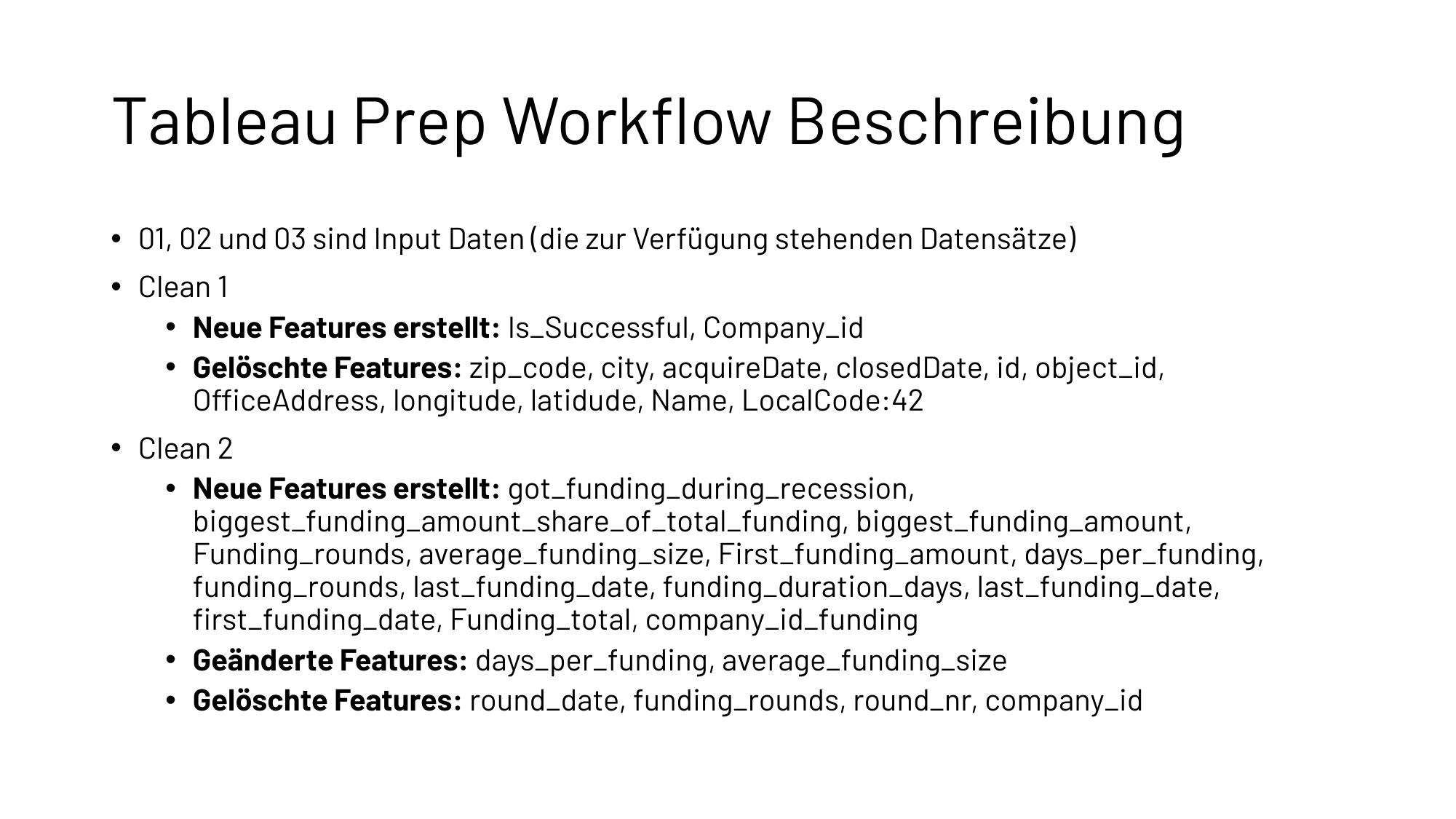

# Tableau Prep Workflow Beschreibung
01, 02 und 03 sind Input Daten (die zur Verfügung stehenden Datensätze)
Clean 1
Neue Features erstellt: Is_Successful, Company_id
Gelöschte Features: zip_code, city, acquireDate, closedDate, id, object_id, OfficeAddress, longitude, latidude, Name, LocalCode:42
Clean 2
Neue Features erstellt: got_funding_during_recession, biggest_funding_amount_share_of_total_funding, biggest_funding_amount, Funding_rounds, average_funding_size, First_funding_amount, days_per_funding, funding_rounds, last_funding_date, funding_duration_days, last_funding_date, first_funding_date, Funding_total, company_id_funding
Geänderte Features: days_per_funding, average_funding_size
Gelöschte Features: round_date, funding_rounds, round_nr, company_id